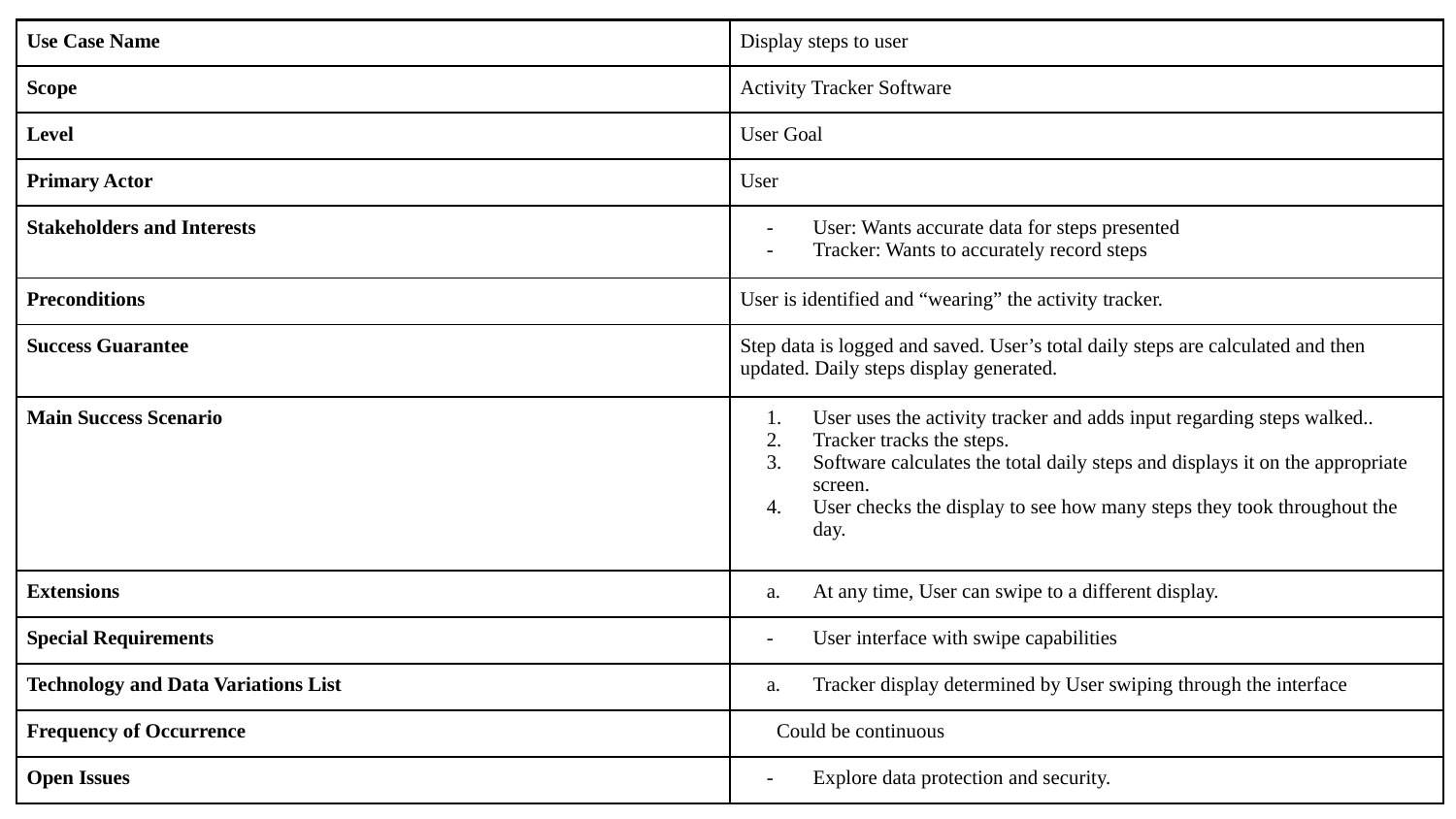

| Use Case Name | Display steps to user |
| --- | --- |
| Scope | Activity Tracker Software |
| Level | User Goal |
| Primary Actor | User |
| Stakeholders and Interests | User: Wants accurate data for steps presented Tracker: Wants to accurately record steps |
| Preconditions | User is identified and “wearing” the activity tracker. |
| Success Guarantee | Step data is logged and saved. User’s total daily steps are calculated and then updated. Daily steps display generated. |
| Main Success Scenario | User uses the activity tracker and adds input regarding steps walked.. Tracker tracks the steps. Software calculates the total daily steps and displays it on the appropriate screen. User checks the display to see how many steps they took throughout the day. |
| Extensions | At any time, User can swipe to a different display. |
| Special Requirements | User interface with swipe capabilities |
| Technology and Data Variations List | Tracker display determined by User swiping through the interface |
| Frequency of Occurrence | Could be continuous |
| Open Issues | Explore data protection and security. |